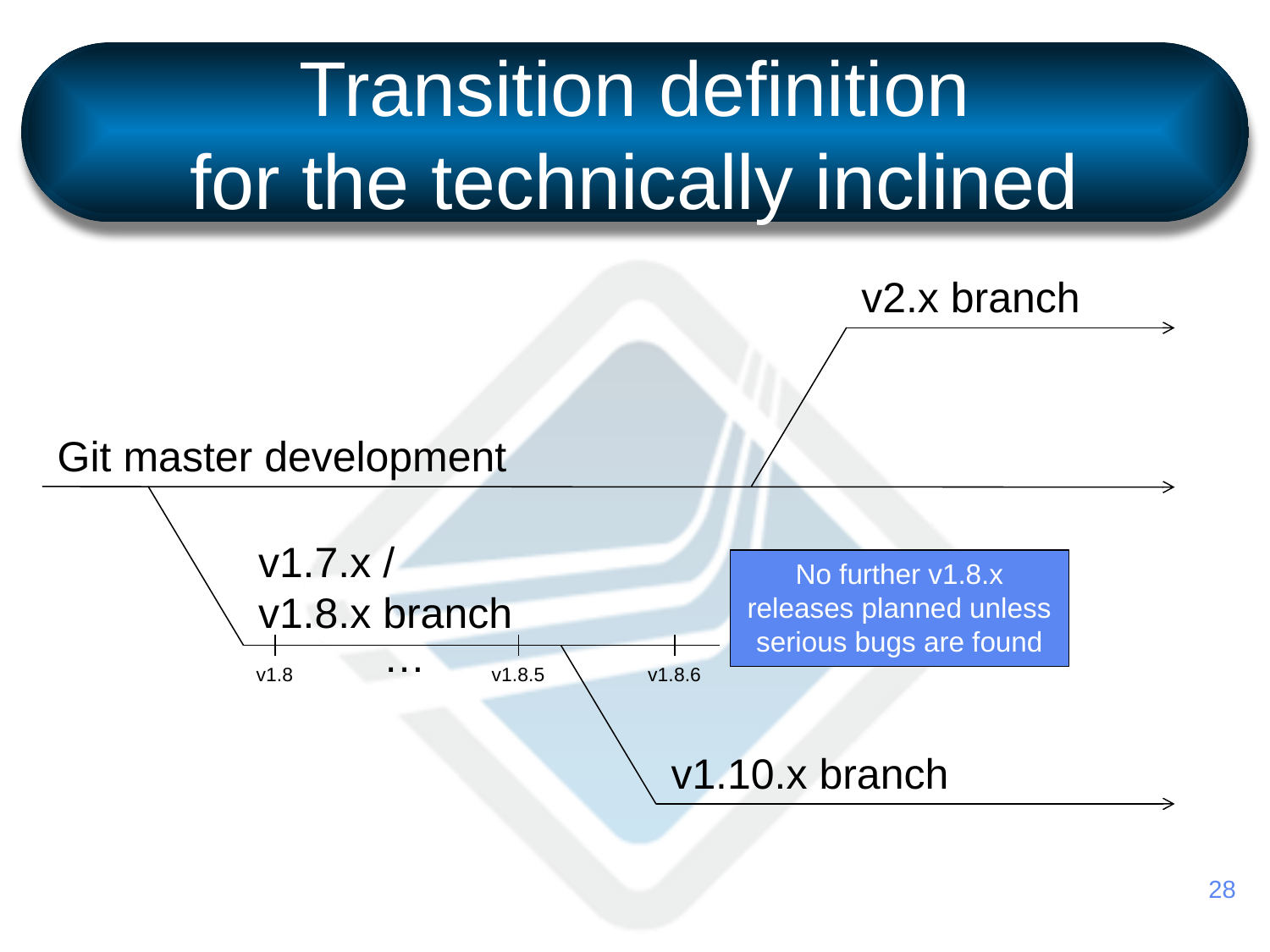

Transition definition
for the technically inclined
v2.x branch
Git master development
v1.7.x /
v1.8.x branch
No further v1.8.x releases planned unless serious bugs are found
…
v1.8
v1.8.5
v1.8.6
v1.10.x branch
28